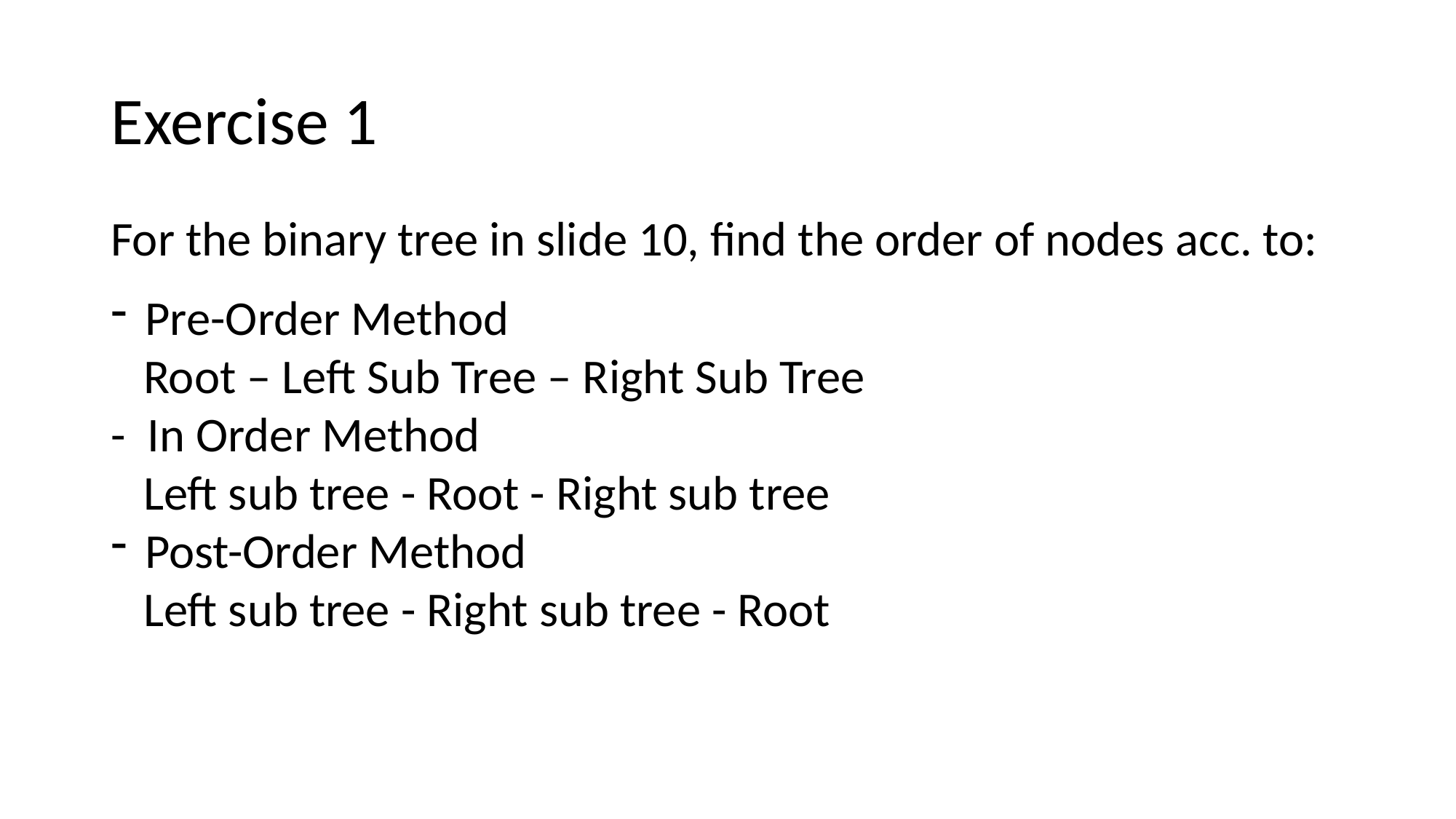

# Exercise 1
For the binary tree in slide 10, find the order of nodes acc. to:

Pre-Order Method
   Root – Left Sub Tree – Right Sub Tree
-  In Order Method
   Left sub tree - Root - Right sub tree
Post-Order Method
   Left sub tree - Right sub tree - Root